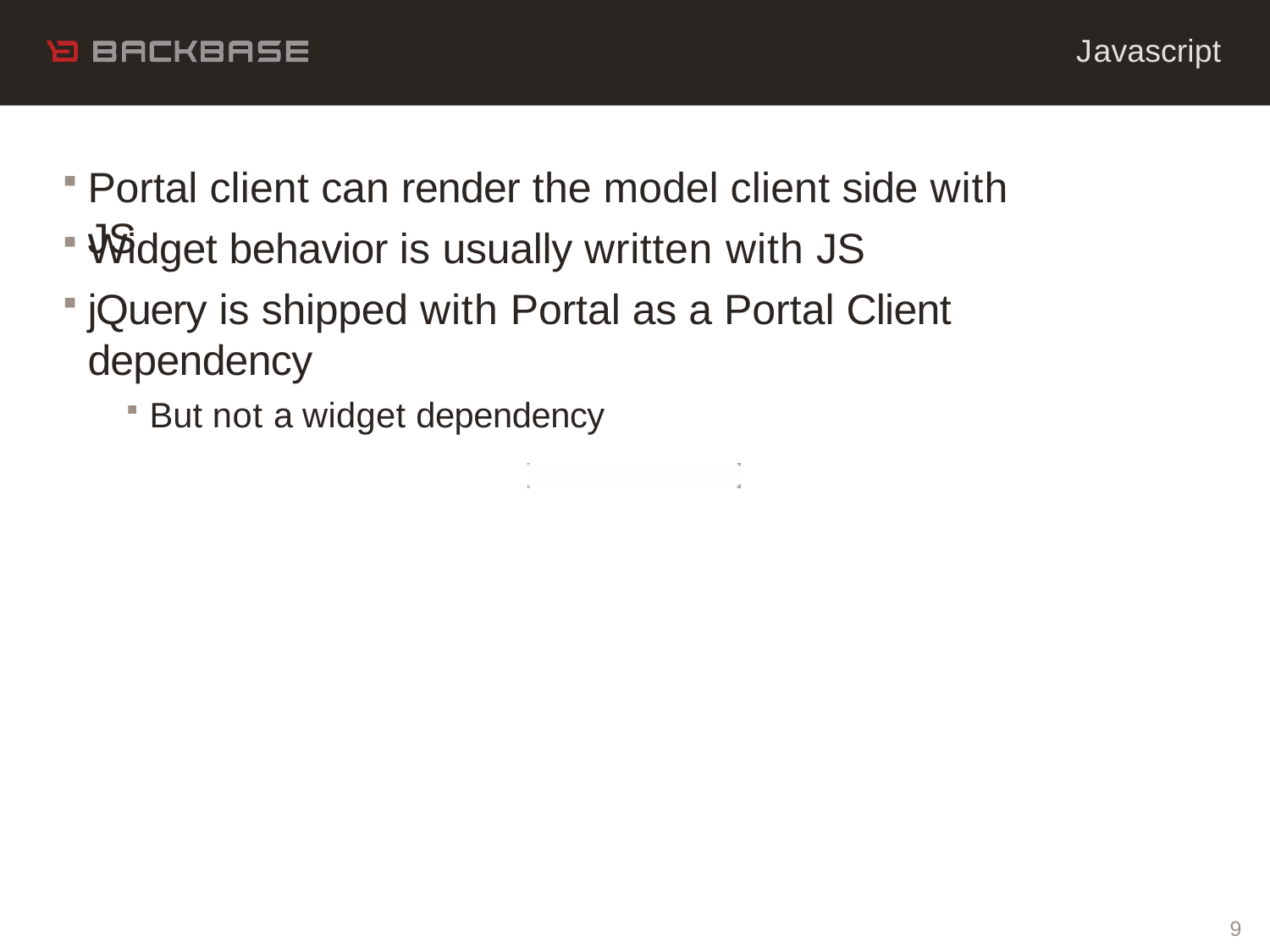

Javascript

# Portal client can render the model client side with JS
Widget behavior is usually written with JS
jQuery is shipped with Portal as a Portal Client dependency
But not a widget dependency
9